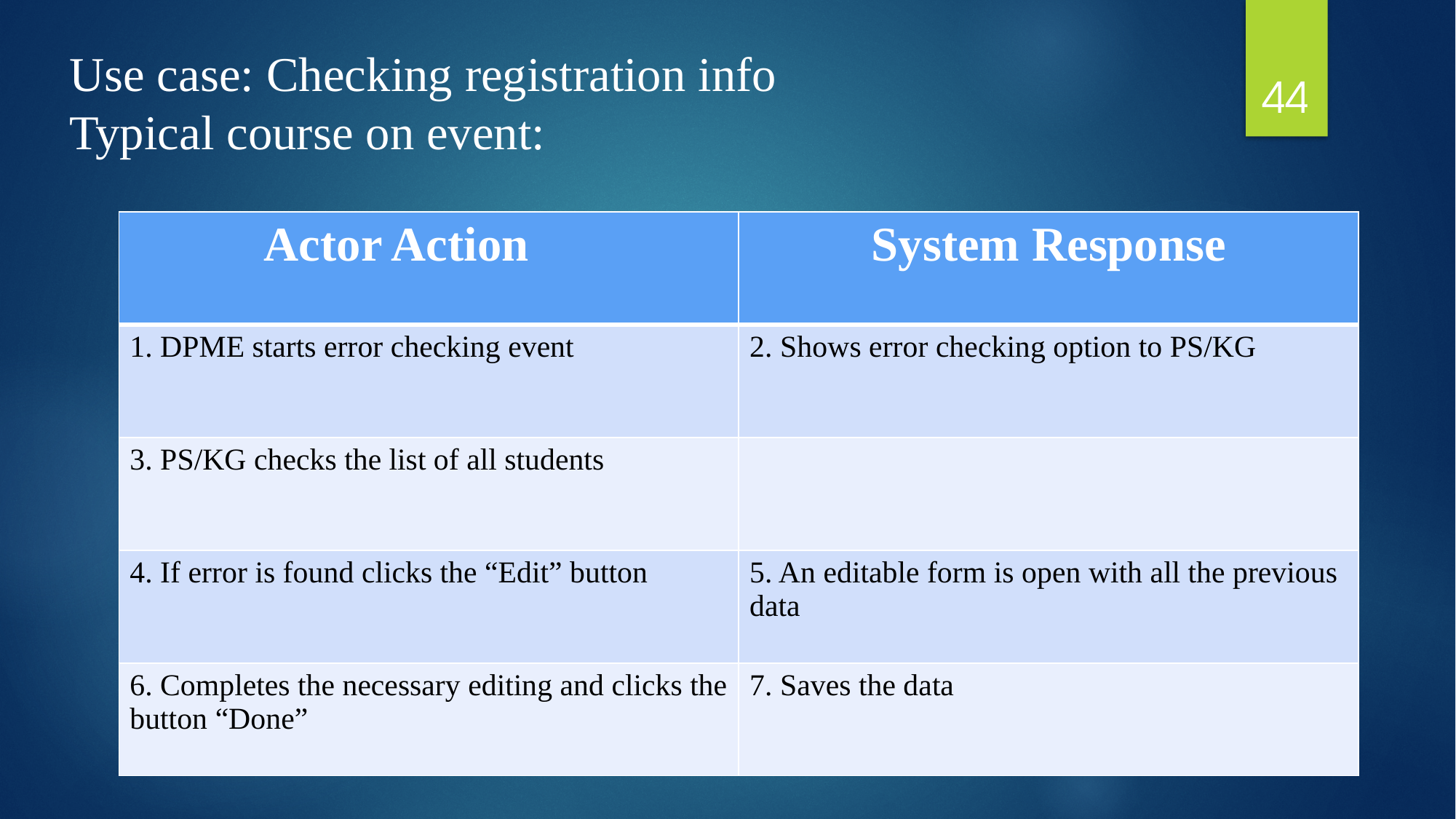

44
Use case: Checking registration info
Typical course on event:
| Actor Action | System Response |
| --- | --- |
| 1. DPME starts error checking event | 2. Shows error checking option to PS/KG |
| 3. PS/KG checks the list of all students |  |
| 4. If error is found clicks the “Edit” button | 5. An editable form is open with all the previous data |
| 6. Completes the necessary editing and clicks the button “Done” | 7. Saves the data |